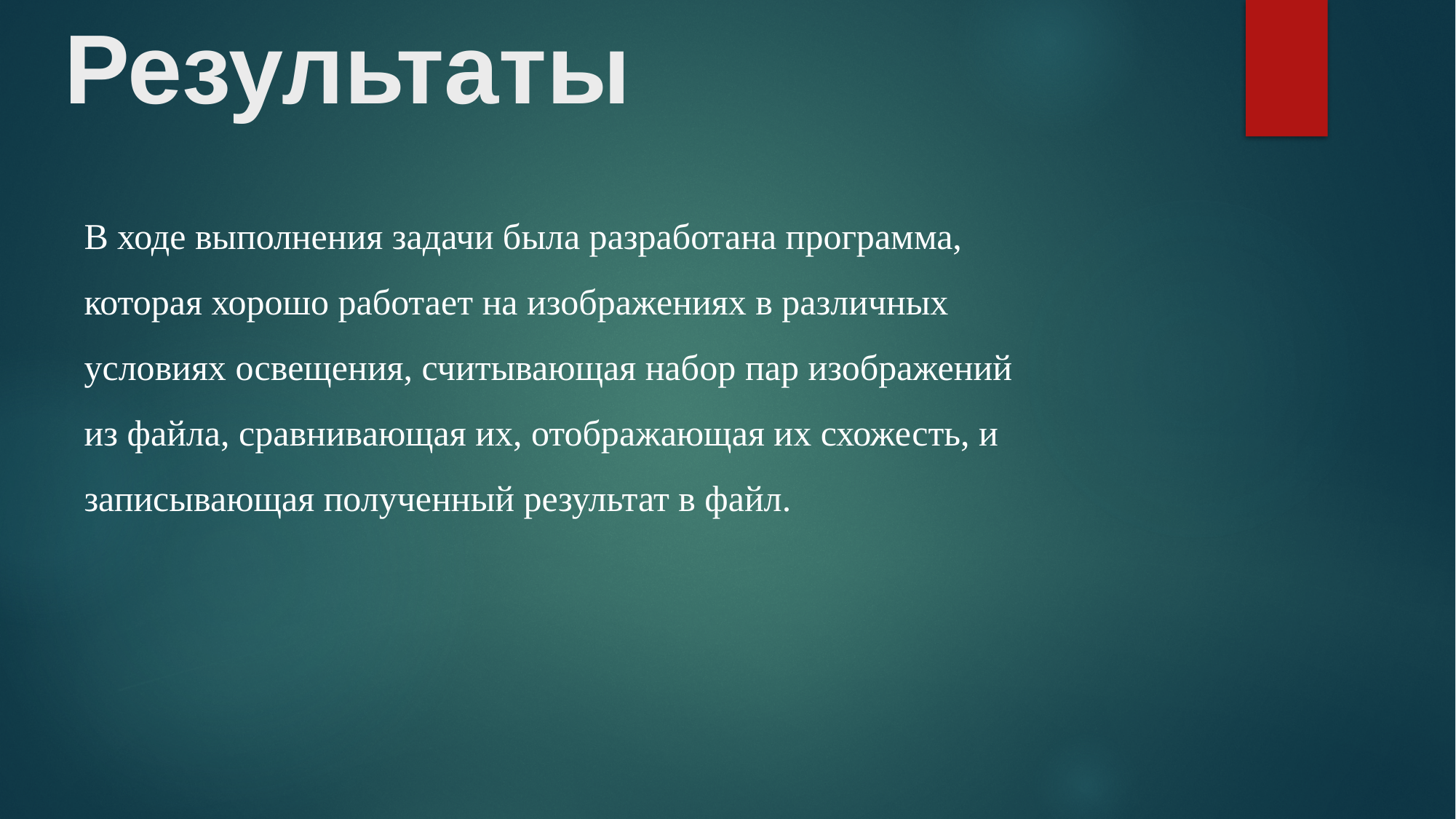

# Результаты
В ходе выполнения задачи была разработана программа, которая хорошо работает на изображениях в различных условиях освещения, считывающая набор пар изображений из файла, сравнивающая их, отображающая их схожесть, и записывающая полученный результат в файл.